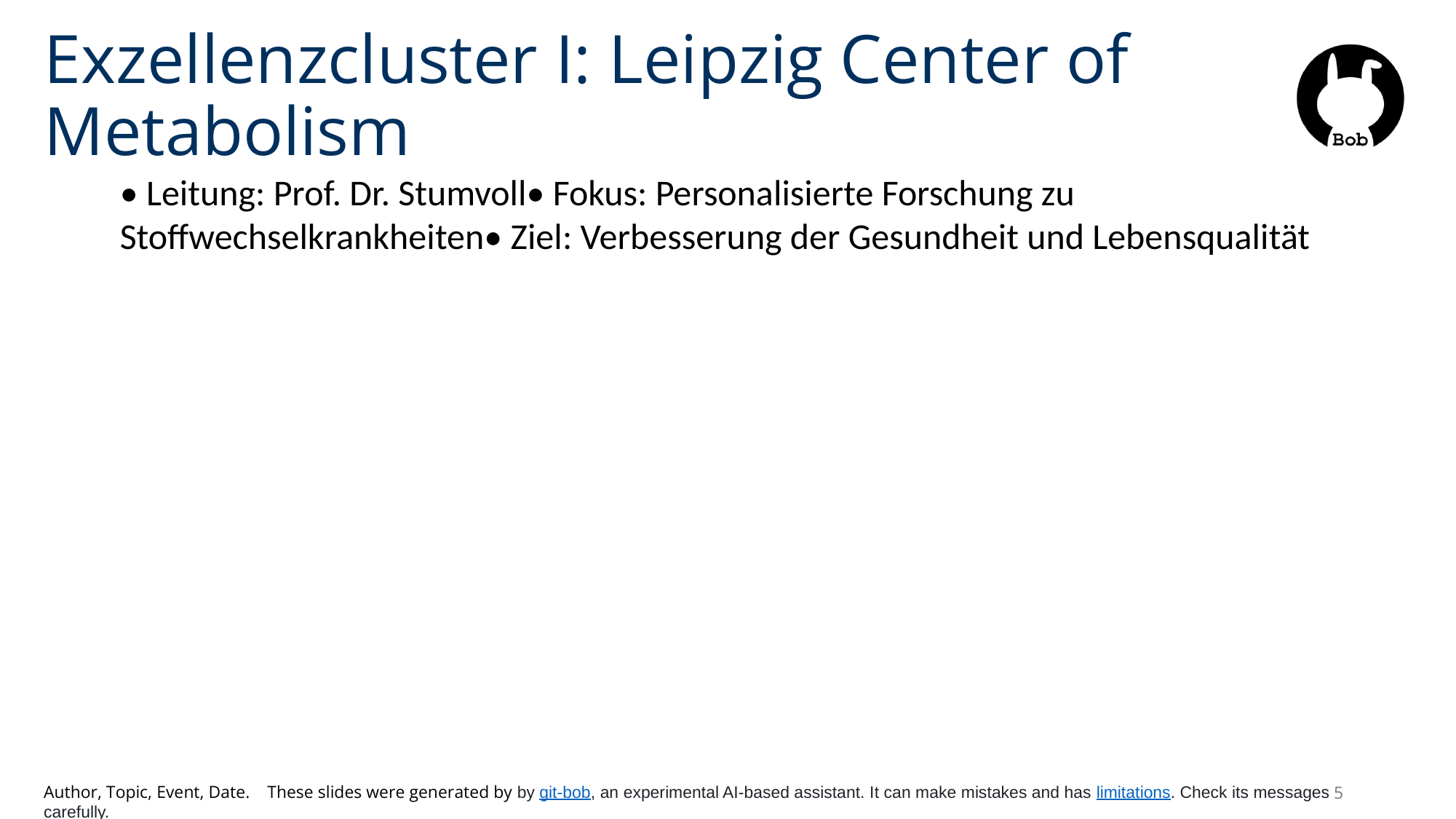

# Exzellenzcluster I: Leipzig Center of Metabolism
• Leitung: Prof. Dr. Stumvoll• Fokus: Personalisierte Forschung zu Stoffwechselkrankheiten• Ziel: Verbesserung der Gesundheit und Lebensqualität